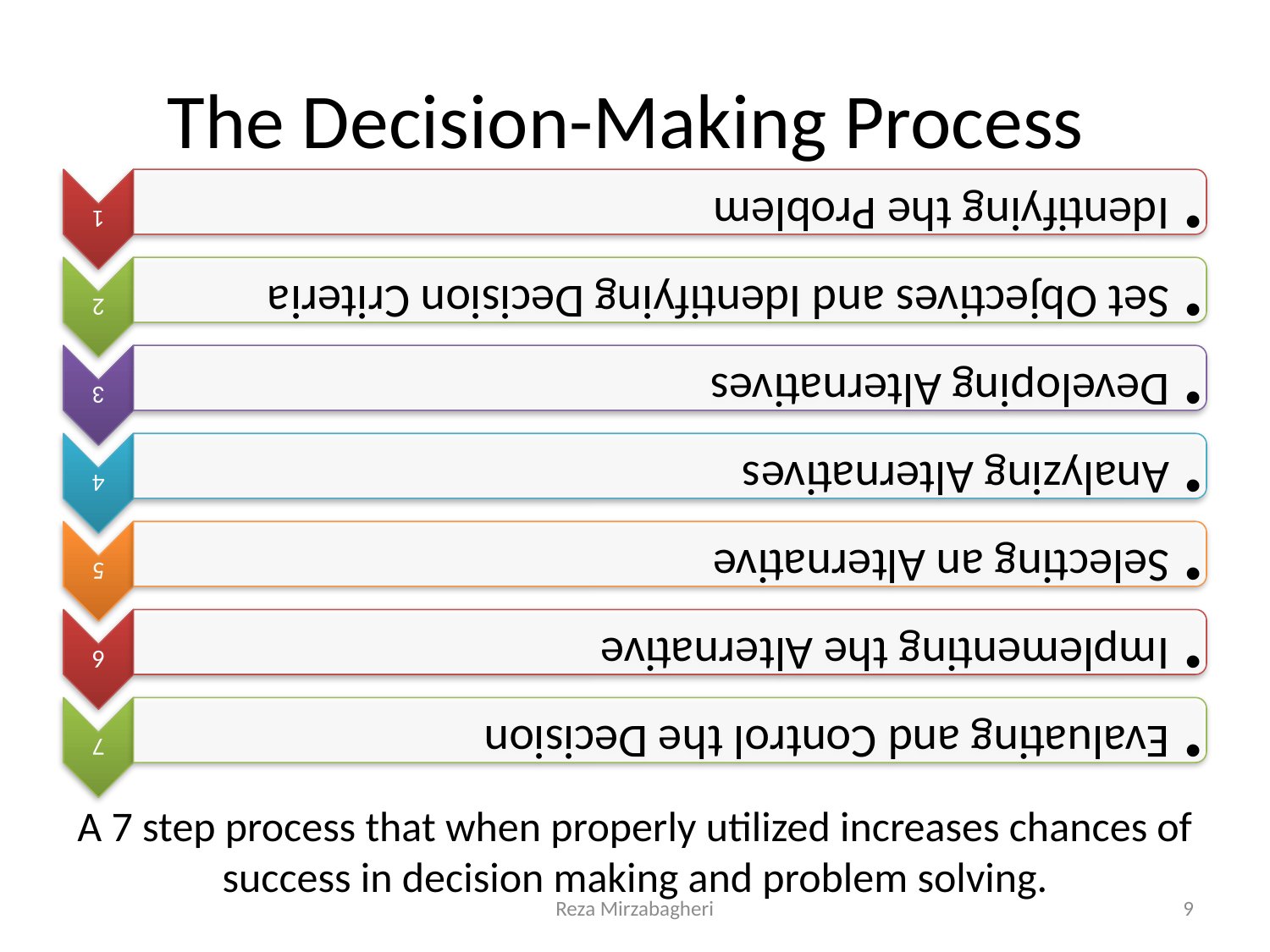

# The Decision-Making Process
1
Identifying the Problem
2
Set Objectives and Identifying Decision Criteria
3
Developing Alternatives
4
Analyzing Alternatives
5
Selecting an Alternative
6
Implementing the Alternative
7
Evaluating and Control the Decision
A 7 step process that when properly utilized increases chances of success in decision making and problem solving.
Reza Mirzabagheri
9